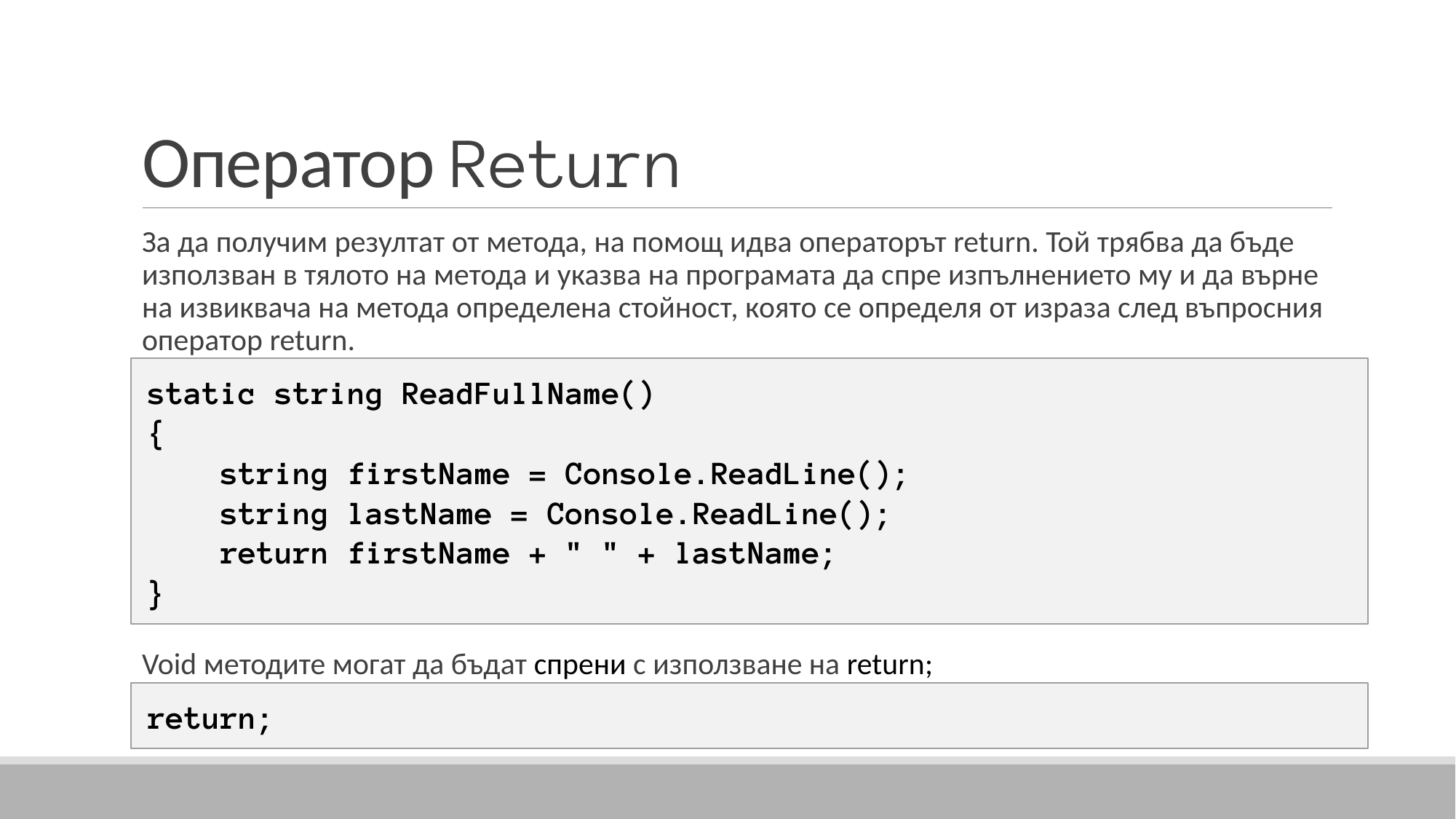

# Оператор Return
За да получим резултат от метода, на помощ идва операторът return. Той трябва да бъде използван в тялото на метода и указва на програмата да спре изпълнението му и да върне на извиквача на метода определена стойност, която се определя от израза след въпросния оператор return.

Void методите могат да бъдат спрени с използване на return;

static string ReadFullName()
{
    string firstName = Console.ReadLine();
    string lastName = Console.ReadLine();
    return firstName + " " + lastName;
}
return;